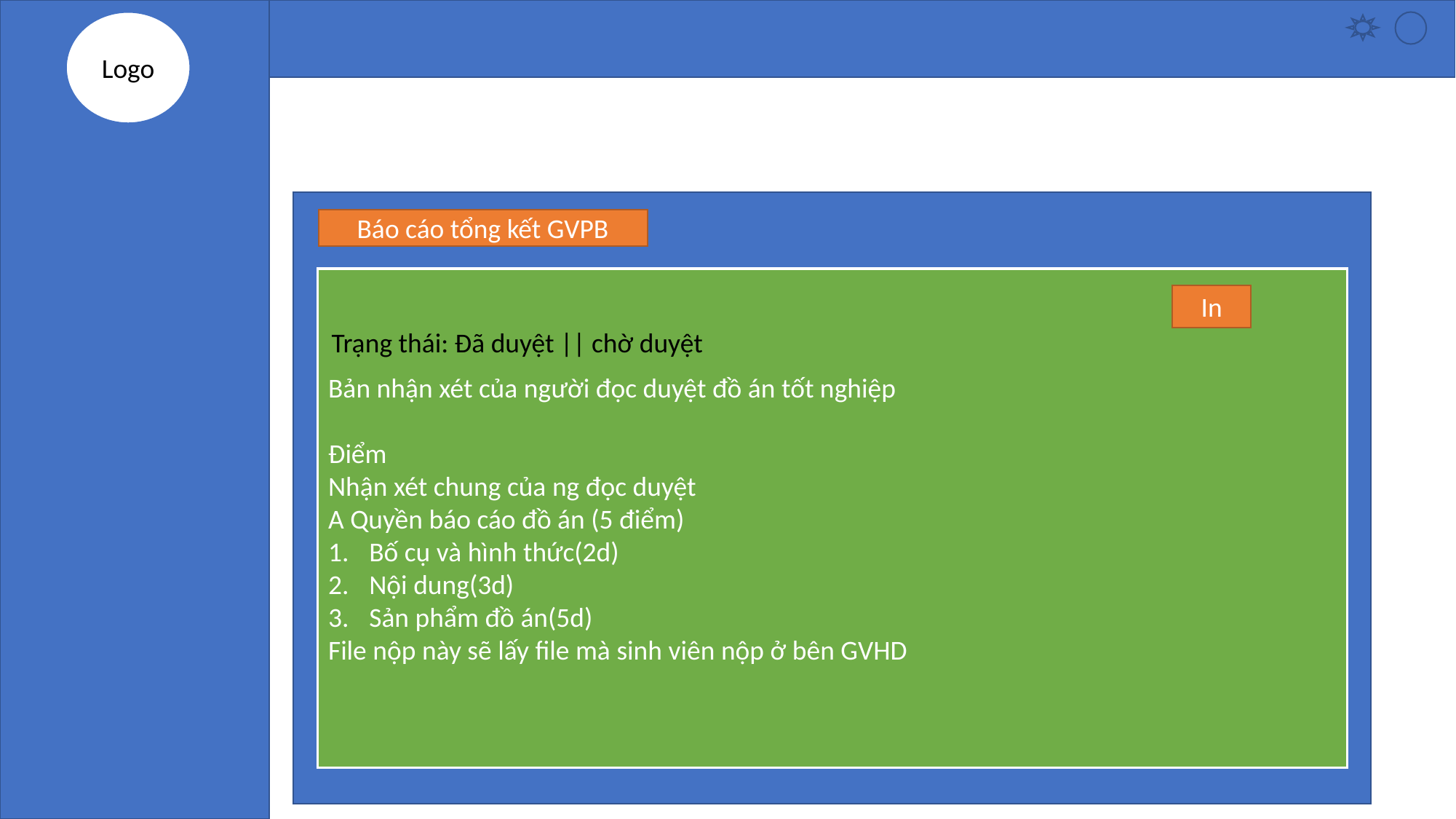

Logo

Báo cáo tổng kết GVPB
Bản nhận xét của người đọc duyệt đồ án tốt nghiệp

Điểm
Nhận xét chung của ng đọc duyệt
A Quyền báo cáo đồ án (5 điểm)
Bố cụ và hình thức(2d)
Nội dung(3d)
Sản phẩm đồ án(5d)
File nộp này sẽ lấy file mà sinh viên nộp ở bên GVHD
In
Trạng thái: Đã duyệt || chờ duyệt